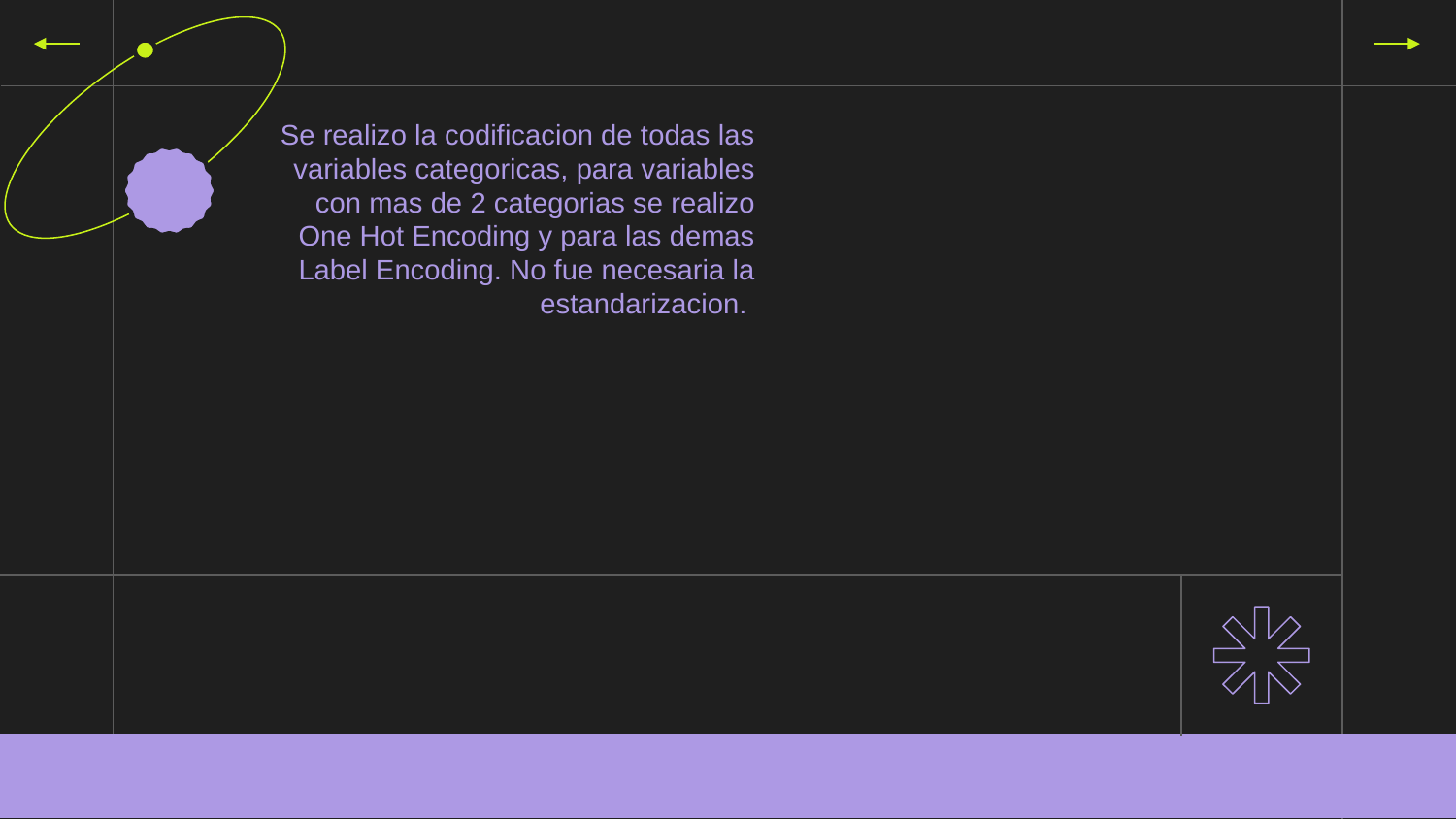

# Se realizo la codificacion de todas las variables categoricas, para variables con mas de 2 categorias se realizo One Hot Encoding y para las demas Label Encoding. No fue necesaria la estandarizacion.